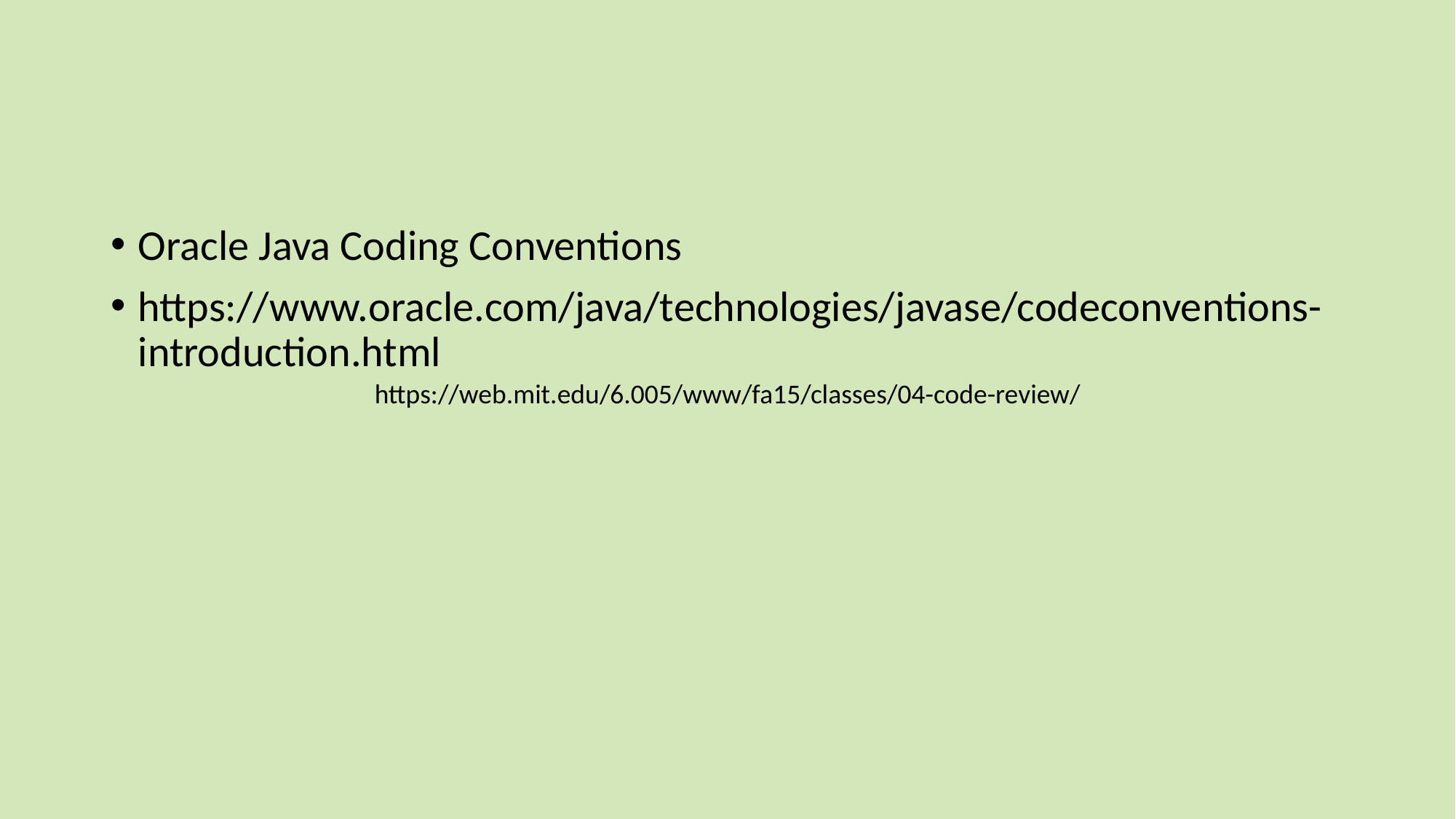

#
Oracle Java Coding Conventions
https://www.oracle.com/java/technologies/javase/codeconventions-introduction.html
https://web.mit.edu/6.005/www/fa15/classes/04-code-review/